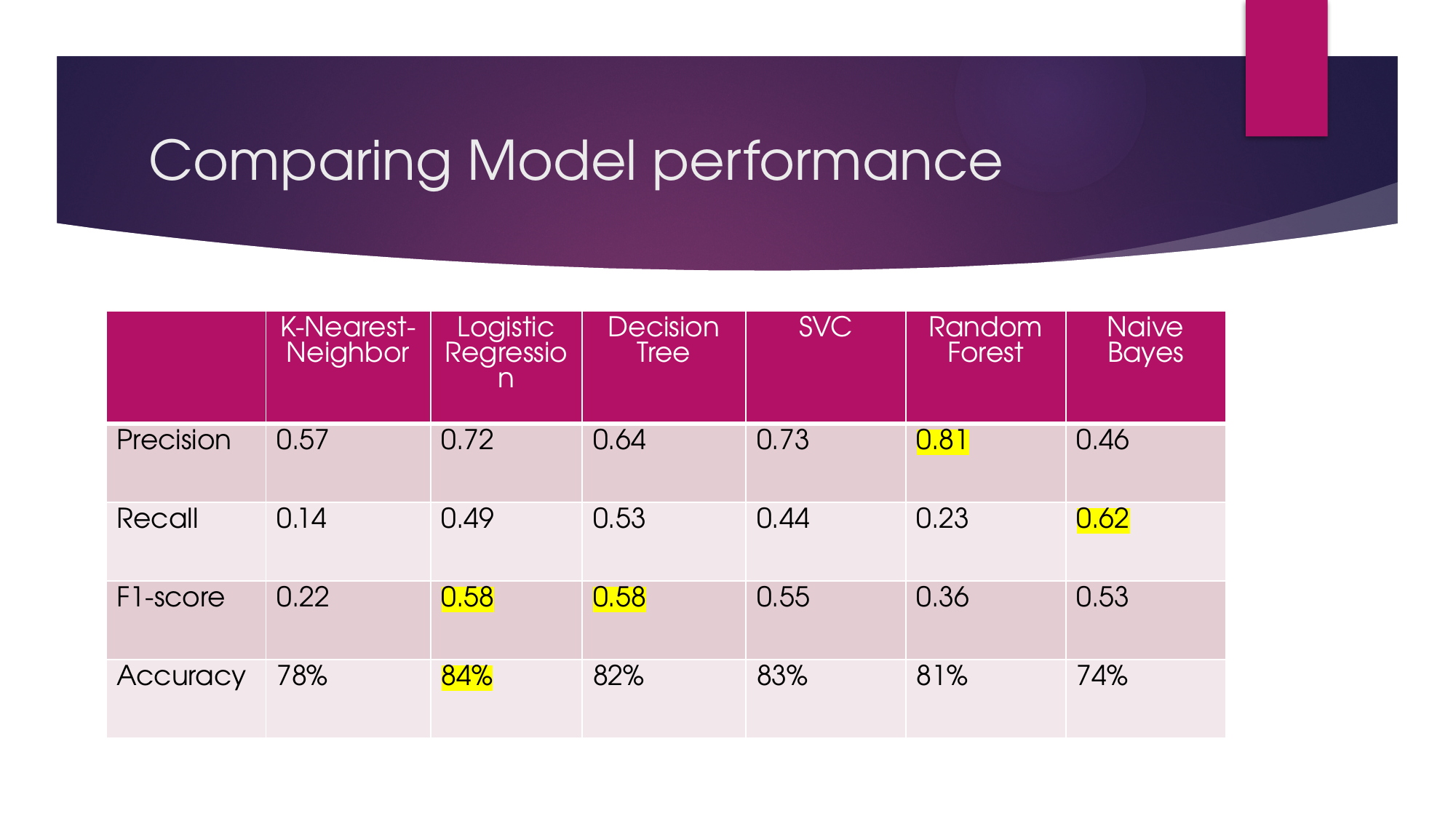

# Comparing Model performance
|  | K-Nearest-Neighbor | Logistic Regression | Decision Tree | SVC | Random Forest | Naive Bayes |
| --- | --- | --- | --- | --- | --- | --- |
| Precision | 0.57 | 0.72 | 0.64 | 0.73 | 0.81 | 0.46 |
| Recall | 0.14 | 0.49 | 0.53 | 0.44 | 0.23 | 0.62 |
| F1-score | 0.22 | 0.58 | 0.58 | 0.55 | 0.36 | 0.53 |
| Accuracy | 78% | 84% | 82% | 83% | 81% | 74% |